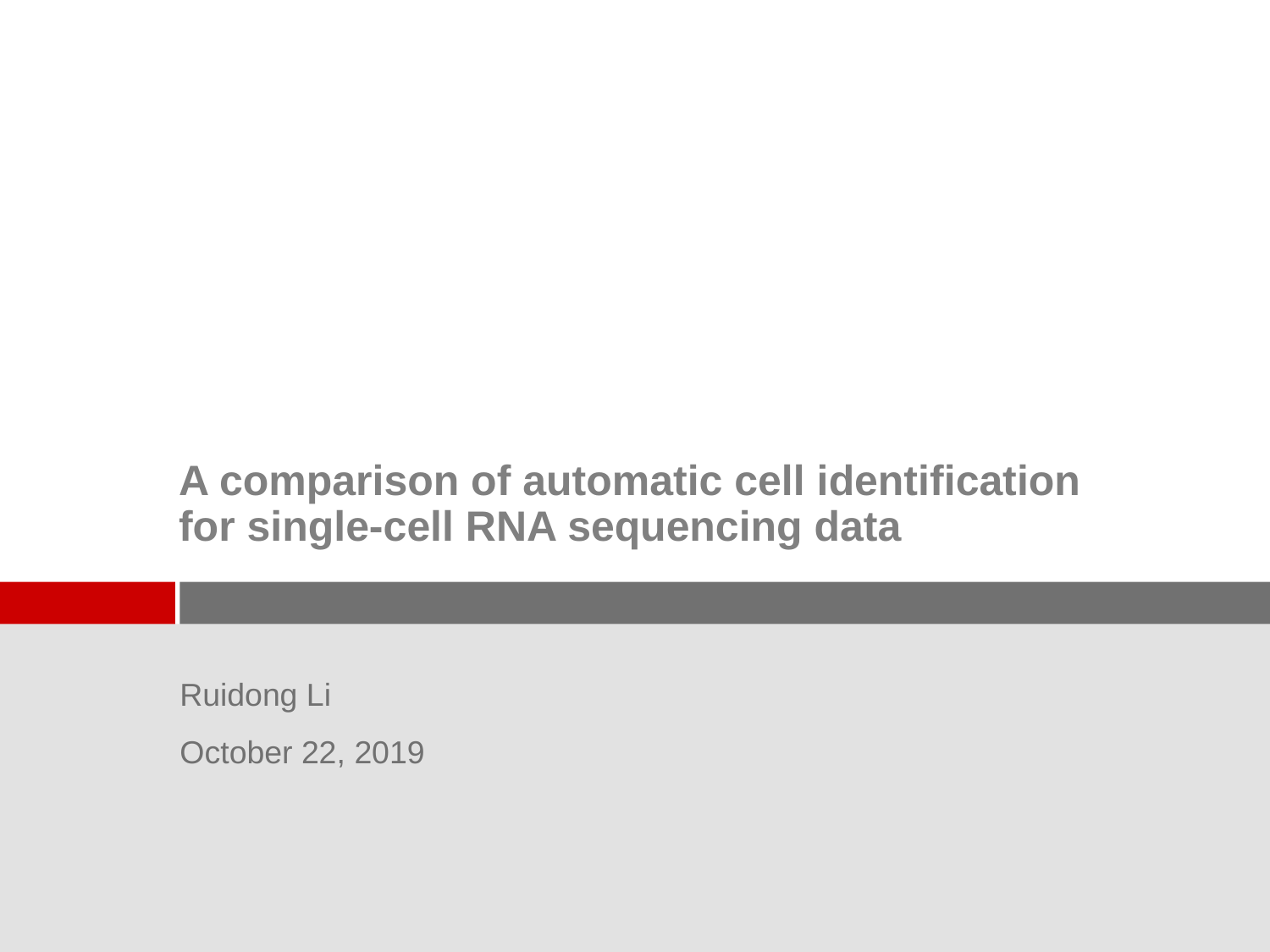

# A comparison of automatic cell identification for single-cell RNA sequencing data
Ruidong Li
October 22, 2019